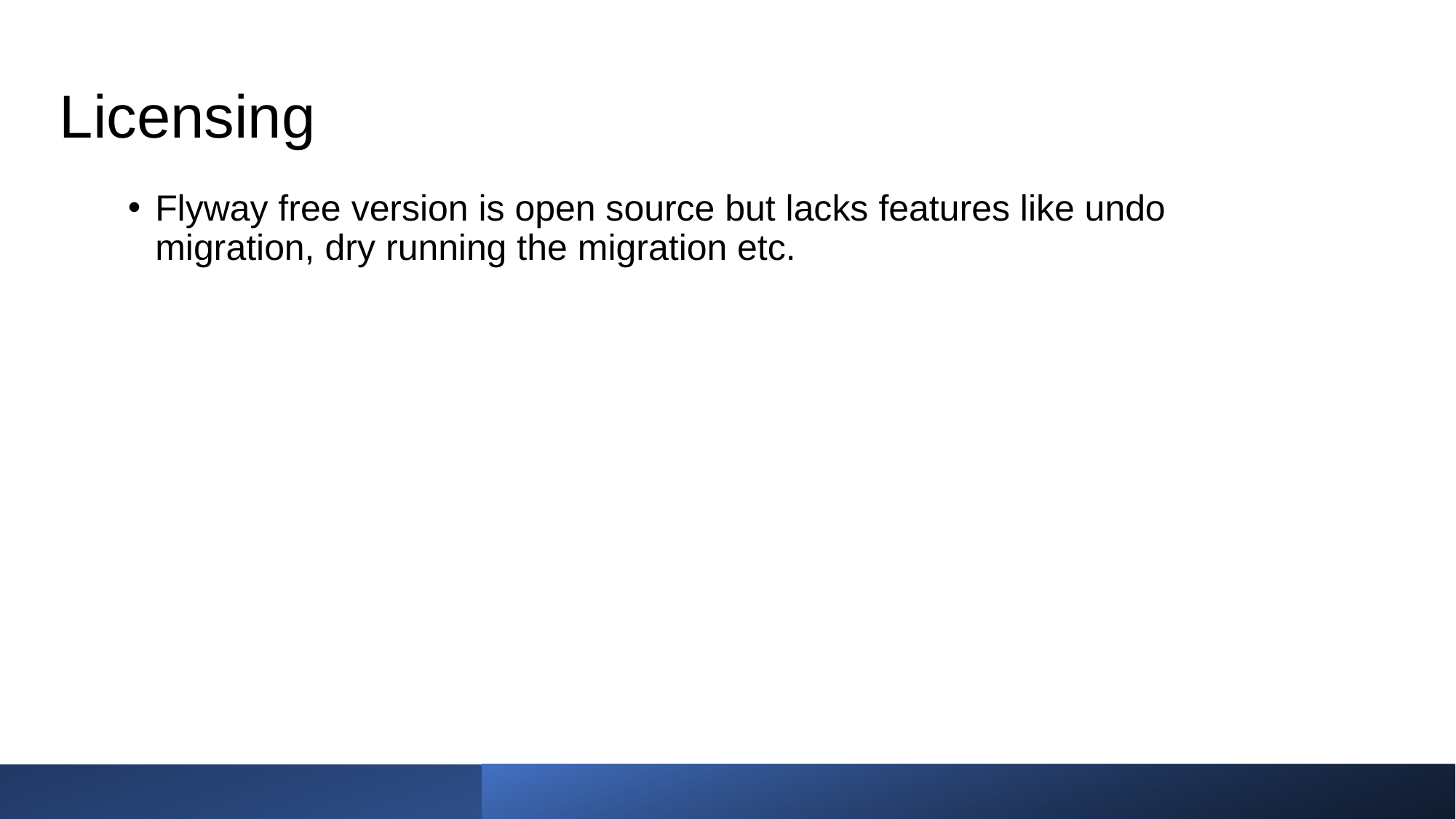

# Licensing
Flyway free version is open source but lacks features like undo migration, dry running the migration etc.